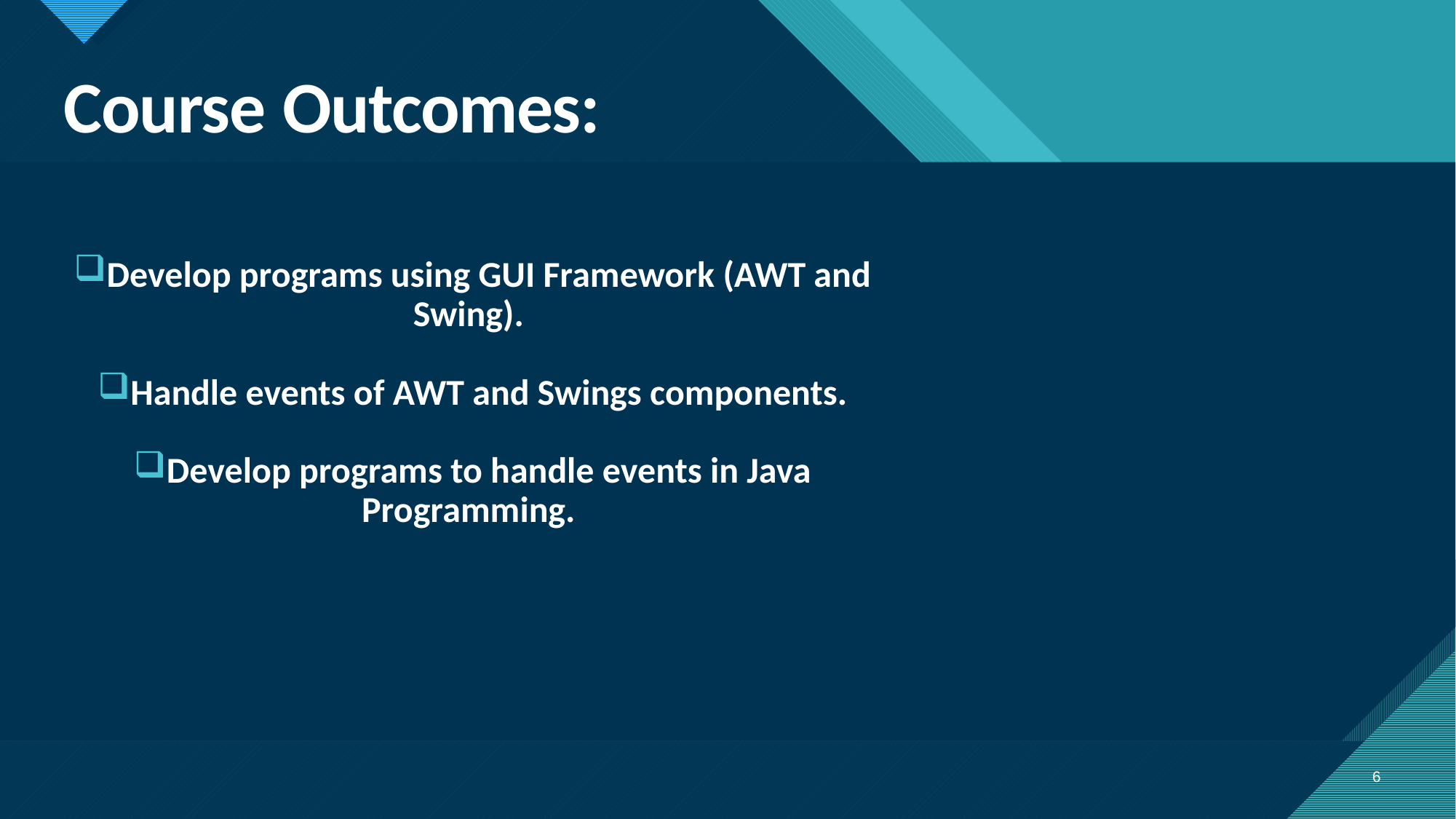

# Course Outcomes:
Develop programs using GUI Framework (AWT and Swing).

Handle events of AWT and Swings components.

Develop programs to handle events in Java Programming.

6